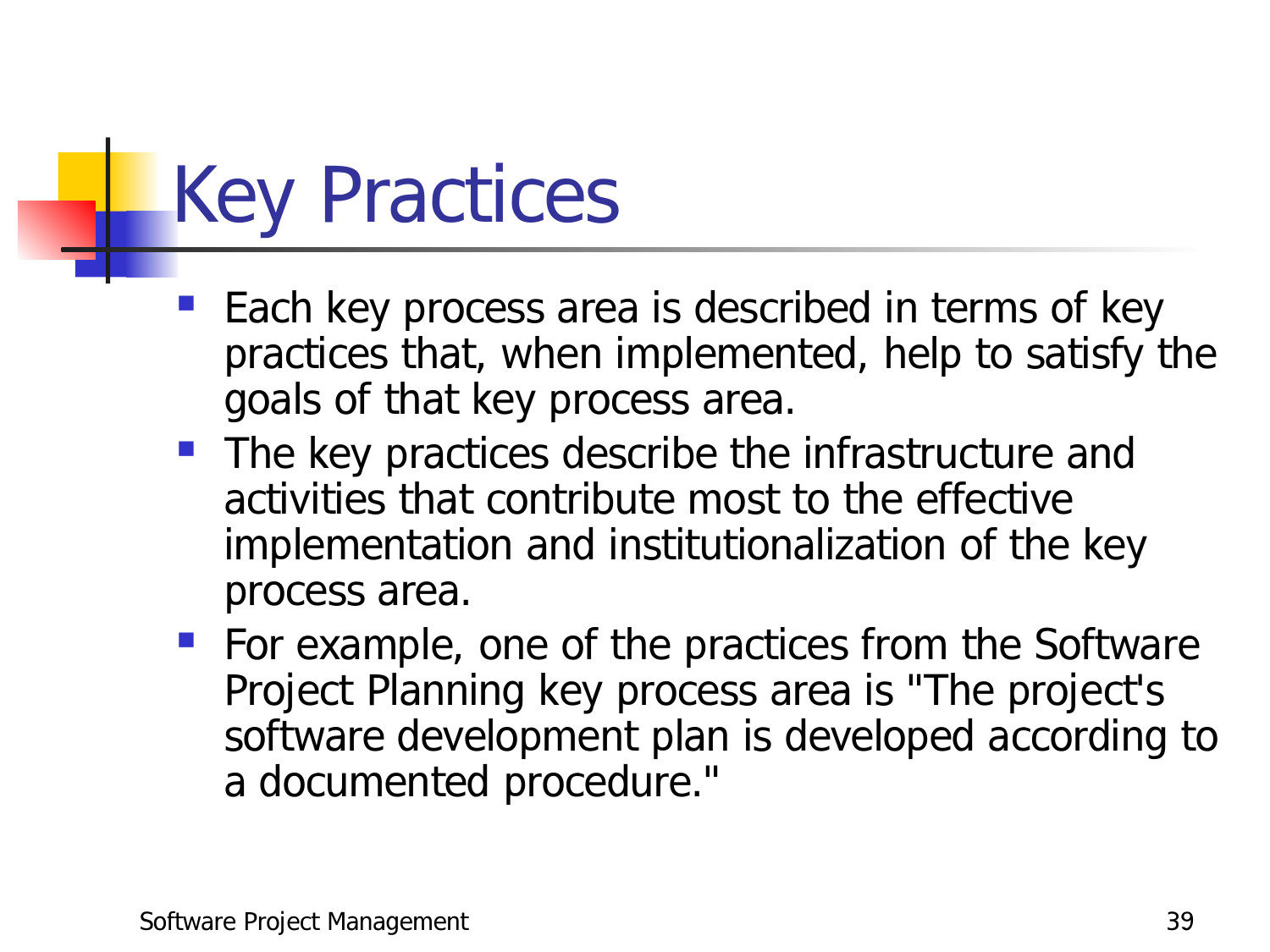

# Key Practices
Each key process area is described in terms of key practices that, when implemented, help to satisfy the goals of that key process area.
The key practices describe the infrastructure and activities that contribute most to the effective implementation and institutionalization of the key process area.
For example, one of the practices from the Software Project Planning key process area is "The project's software development plan is developed according to a documented procedure."
Software Project Management
39